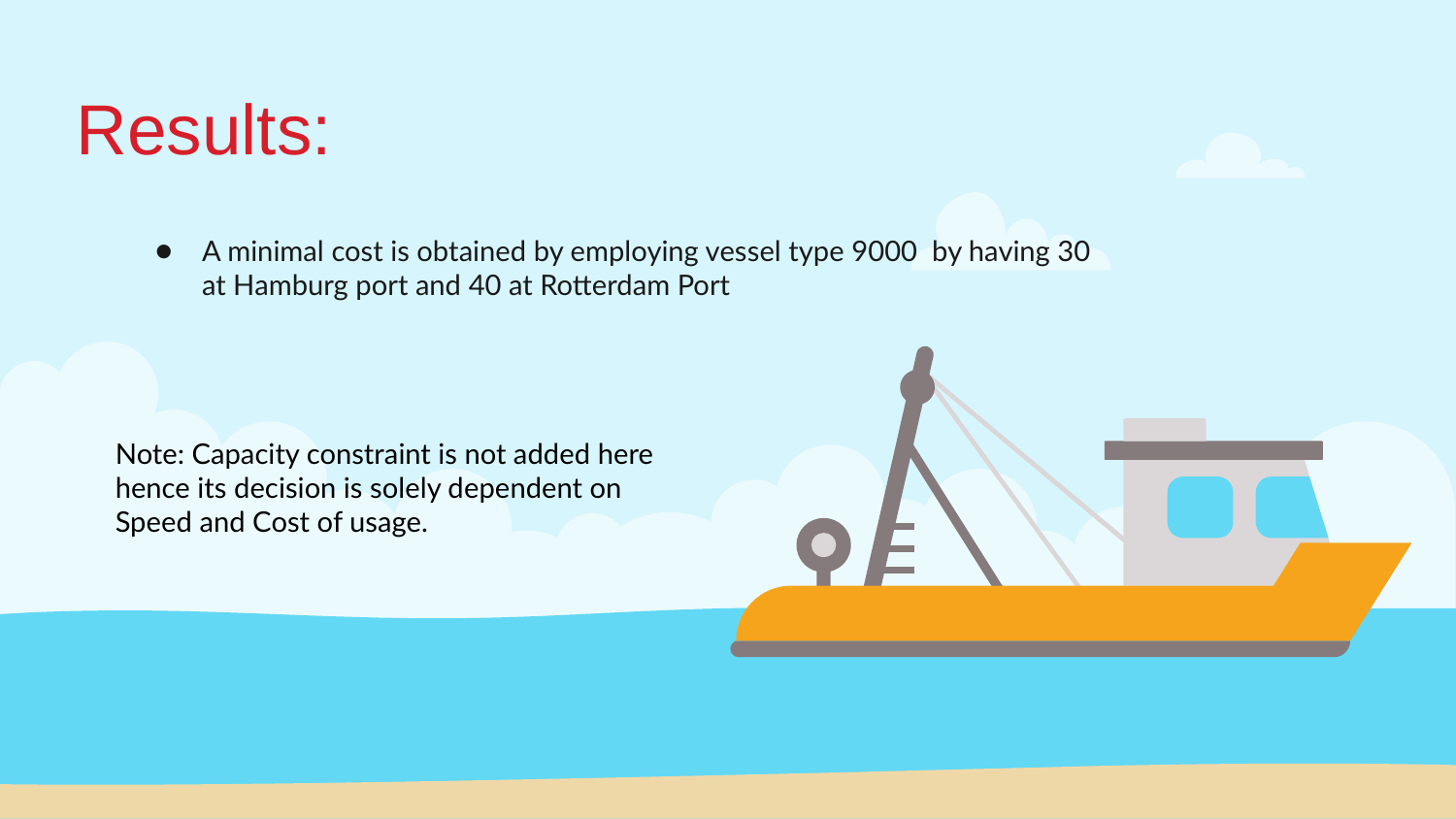

# Results:
A minimal cost is obtained by employing vessel type 9000  by having 30 at Hamburg port and 40 at Rotterdam Port

Note: Capacity constraint is not added here hence its decision is solely dependent on Speed and Cost of usage.